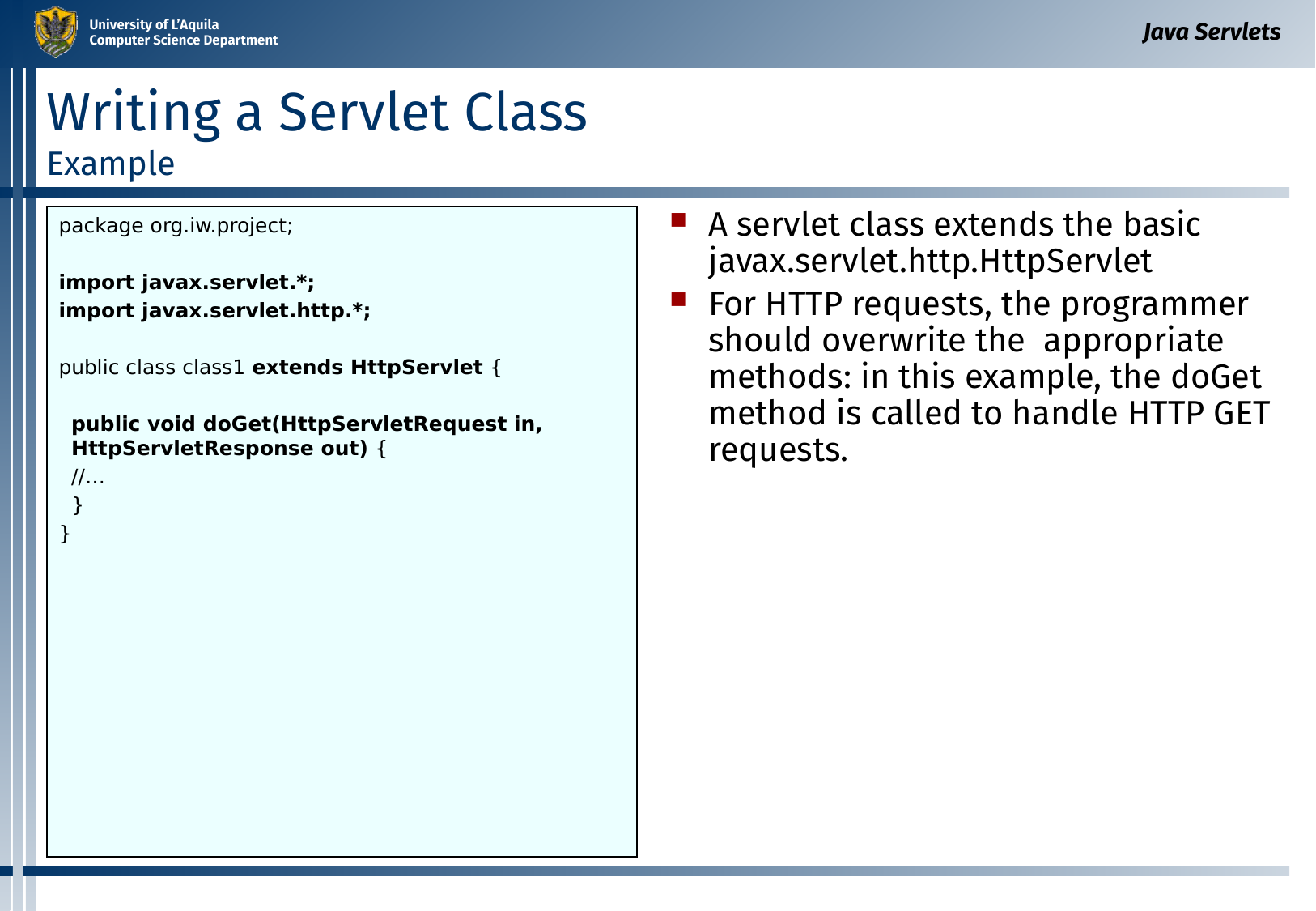

Java Servlets
# Writing a Servlet Class Example
package org.iw.project;

import javax.servlet.*;
import javax.servlet.http.*;

public class class1 extends HttpServlet {

	public void doGet(HttpServletRequest in, HttpServletResponse out) {
	//…
	}
}
A servlet class extends the basic javax.servlet.http.HttpServlet
For HTTP requests, the programmer should overwrite the  appropriate methods: in this example, the doGet method is called to handle HTTP GET requests.